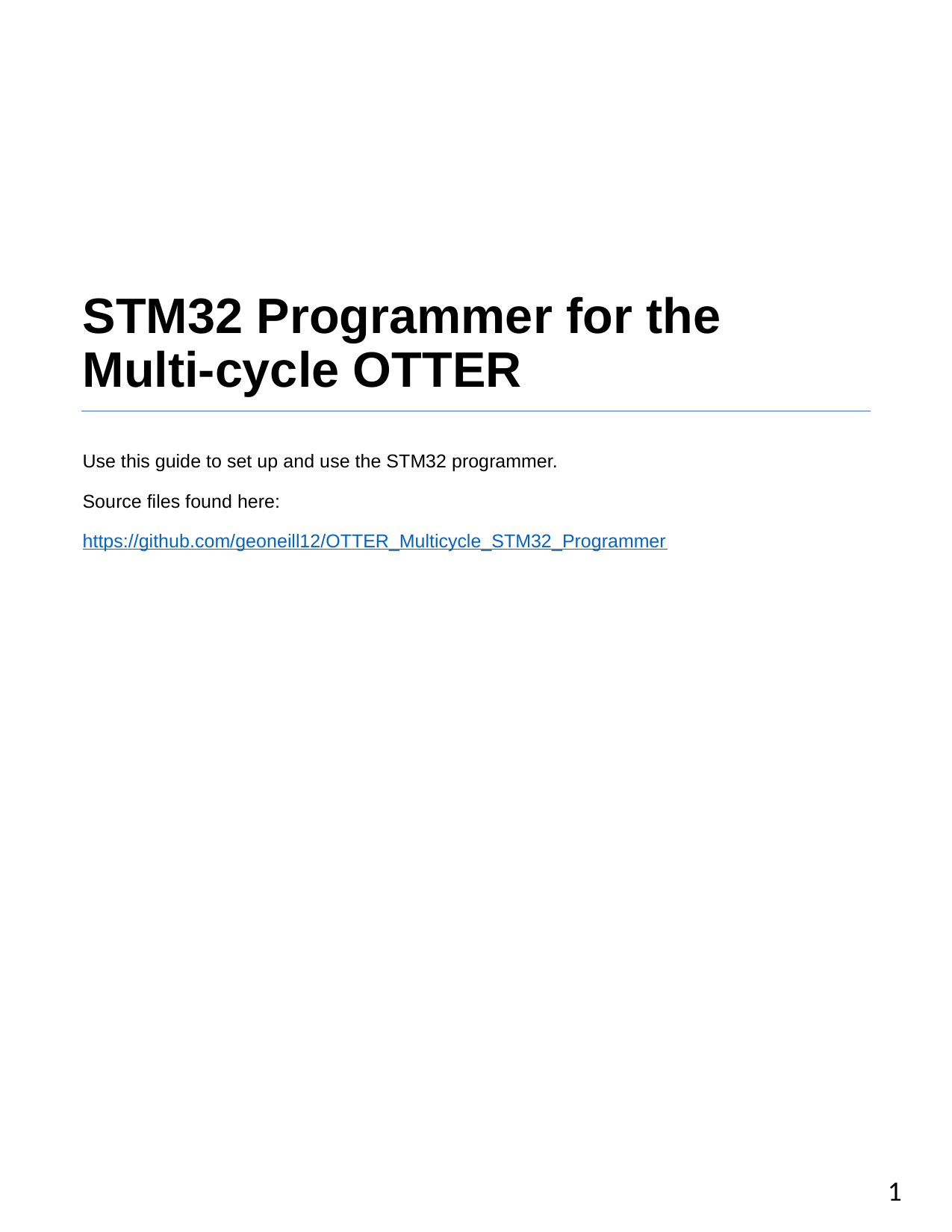

# STM32 Programmer for the Multi-cycle OTTER Use this guide to set up and use the STM32 programmer. Source files found here: https://github.com/geoneill12/OTTER_Multicycle_STM32_Programmer
1